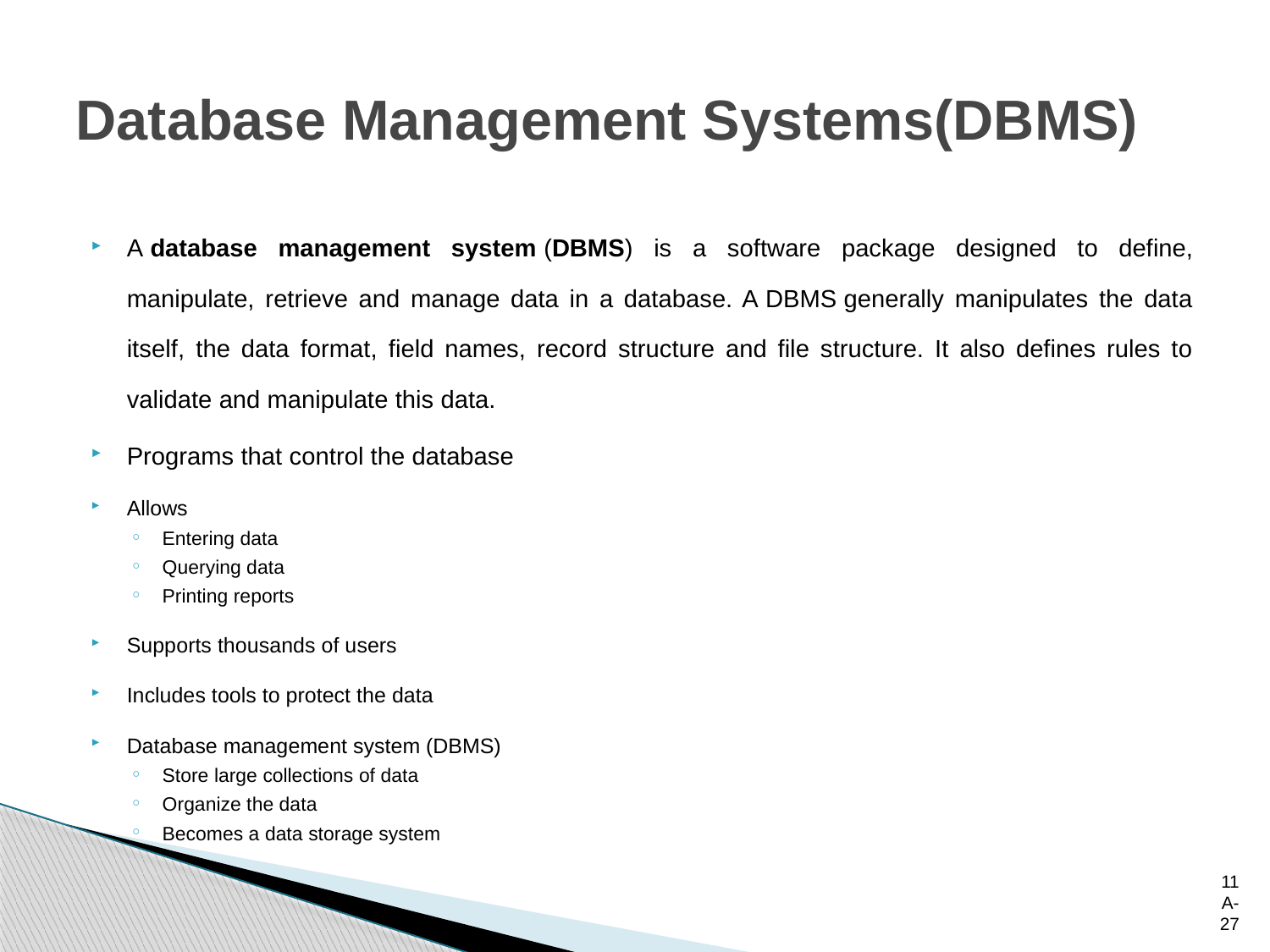

# Database Management Systems(DBMS)
A database management system (DBMS) is a software package designed to define, manipulate, retrieve and manage data in a database. A DBMS generally manipulates the data itself, the data format, field names, record structure and file structure. It also defines rules to validate and manipulate this data.
Programs that control the database
Allows
Entering data
Querying data
Printing reports
Supports thousands of users
Includes tools to protect the data
Database management system (DBMS)
Store large collections of data
Organize the data
Becomes a data storage system
11A-27